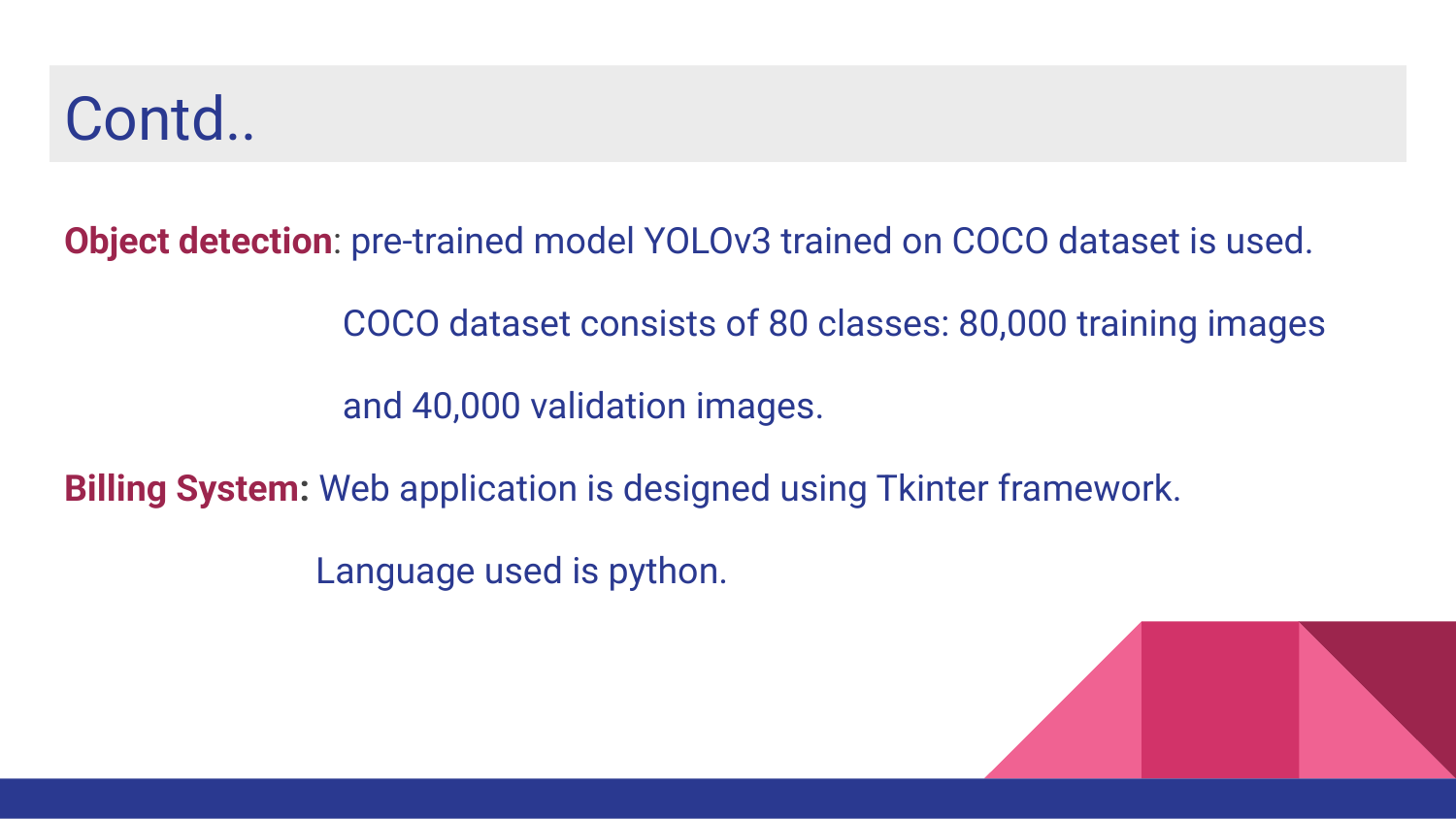

# Contd..
Object detection: pre-trained model YOLOv3 trained on COCO dataset is used.
                               COCO dataset consists of 80 classes: 80,000 training images
                               and 40,000 validation images.
Billing System: Web application is designed using Tkinter framework.
                            Language used is python.